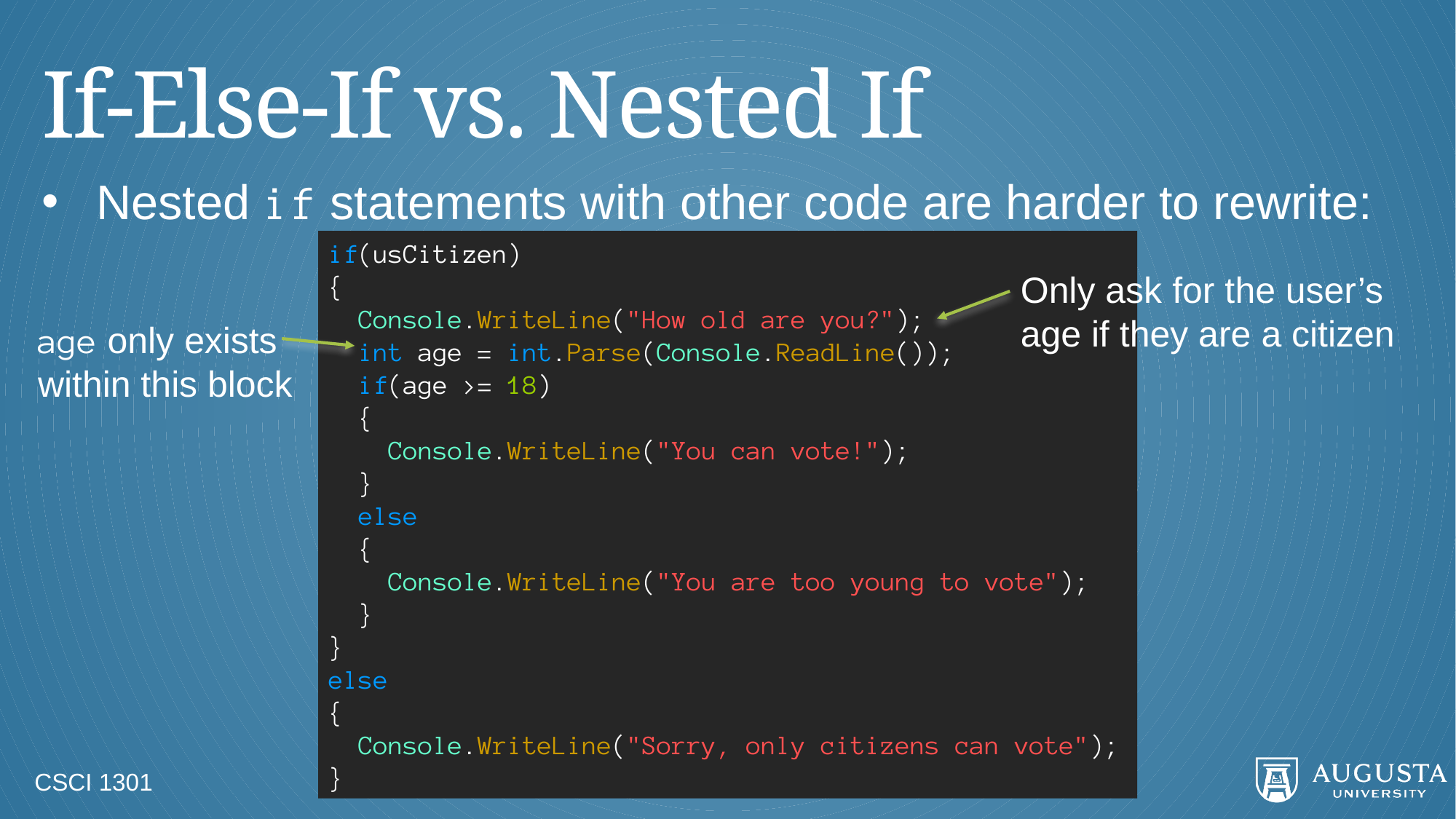

# If-Else-If vs. Nested If
Nested if statements with other code are harder to rewrite:
if(usCitizen)
{
  Console.WriteLine("How old are you?");
  int age = int.Parse(Console.ReadLine());
  if(age >= 18)
  {
    Console.WriteLine("You can vote!");
  }
  else
  {
    Console.WriteLine("You are too young to vote");
  }
}
else
{
  Console.WriteLine("Sorry, only citizens can vote");
}
Only ask for the user’s age if they are a citizen
age only exists within this block
CSCI 1301